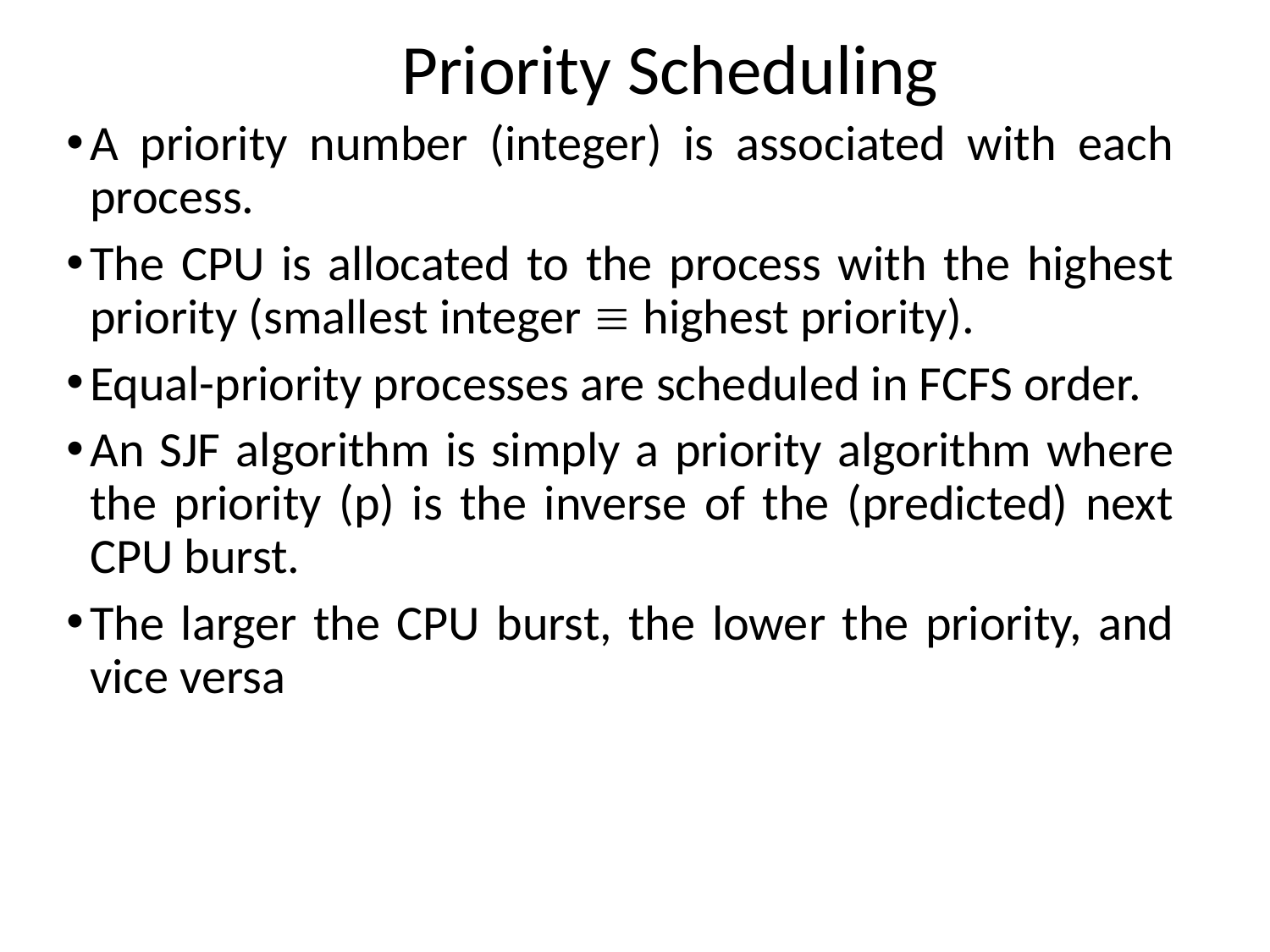

# Priority Scheduling
A priority number (integer) is associated with each process.
The CPU is allocated to the process with the highest priority (smallest integer ≡ highest priority).
Equal-priority processes are scheduled in FCFS order.
An SJF algorithm is simply a priority algorithm where the priority (p) is the inverse of the (predicted) next CPU burst.
The larger the CPU burst, the lower the priority, and vice versa